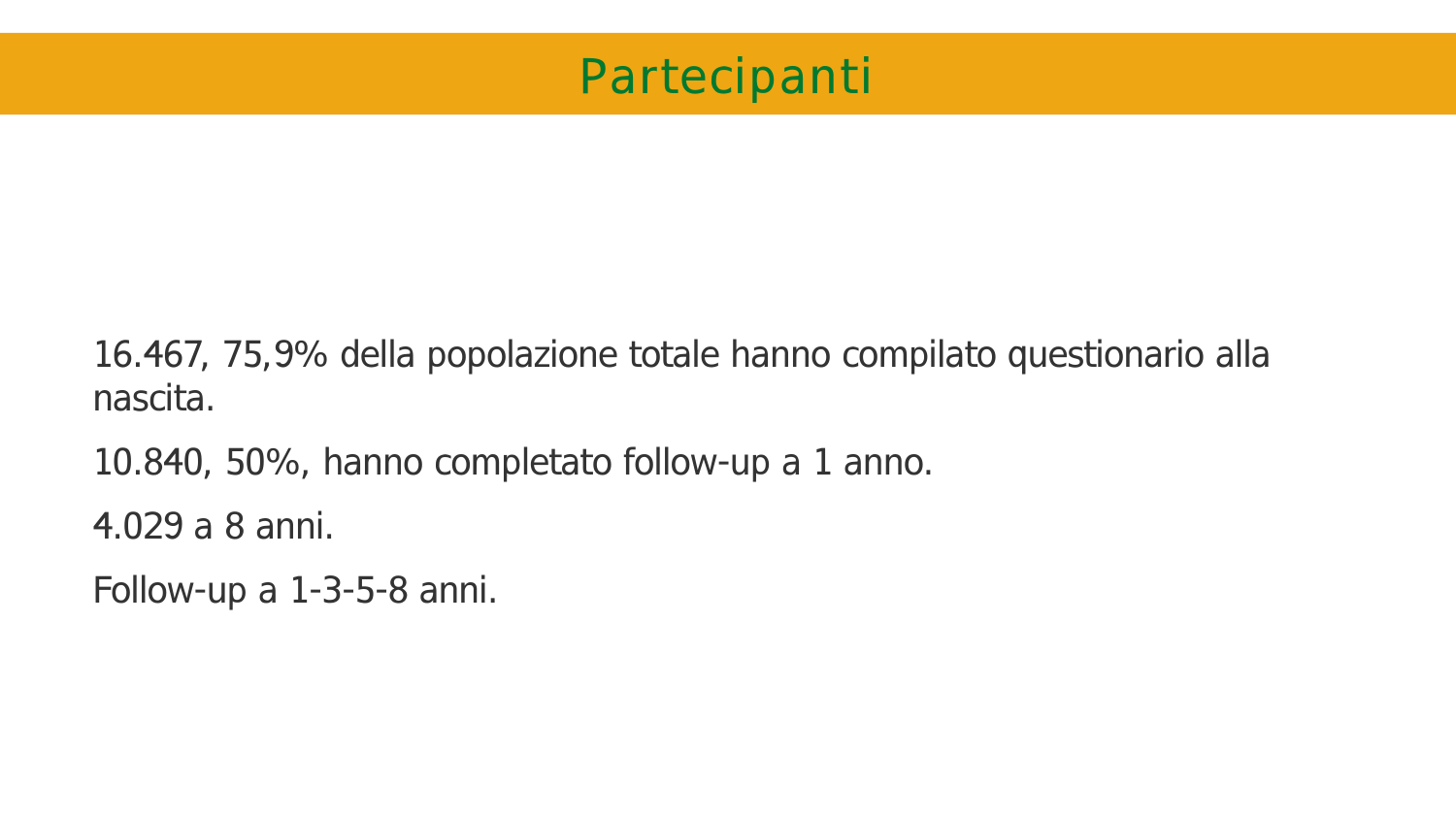

Partecipanti
16.467, 75,9% della popolazione totale hanno compilato questionario alla nascita.
10.840, 50%, hanno completato follow-up a 1 anno.
4.029 a 8 anni.
Follow-up a 1-3-5-8 anni.